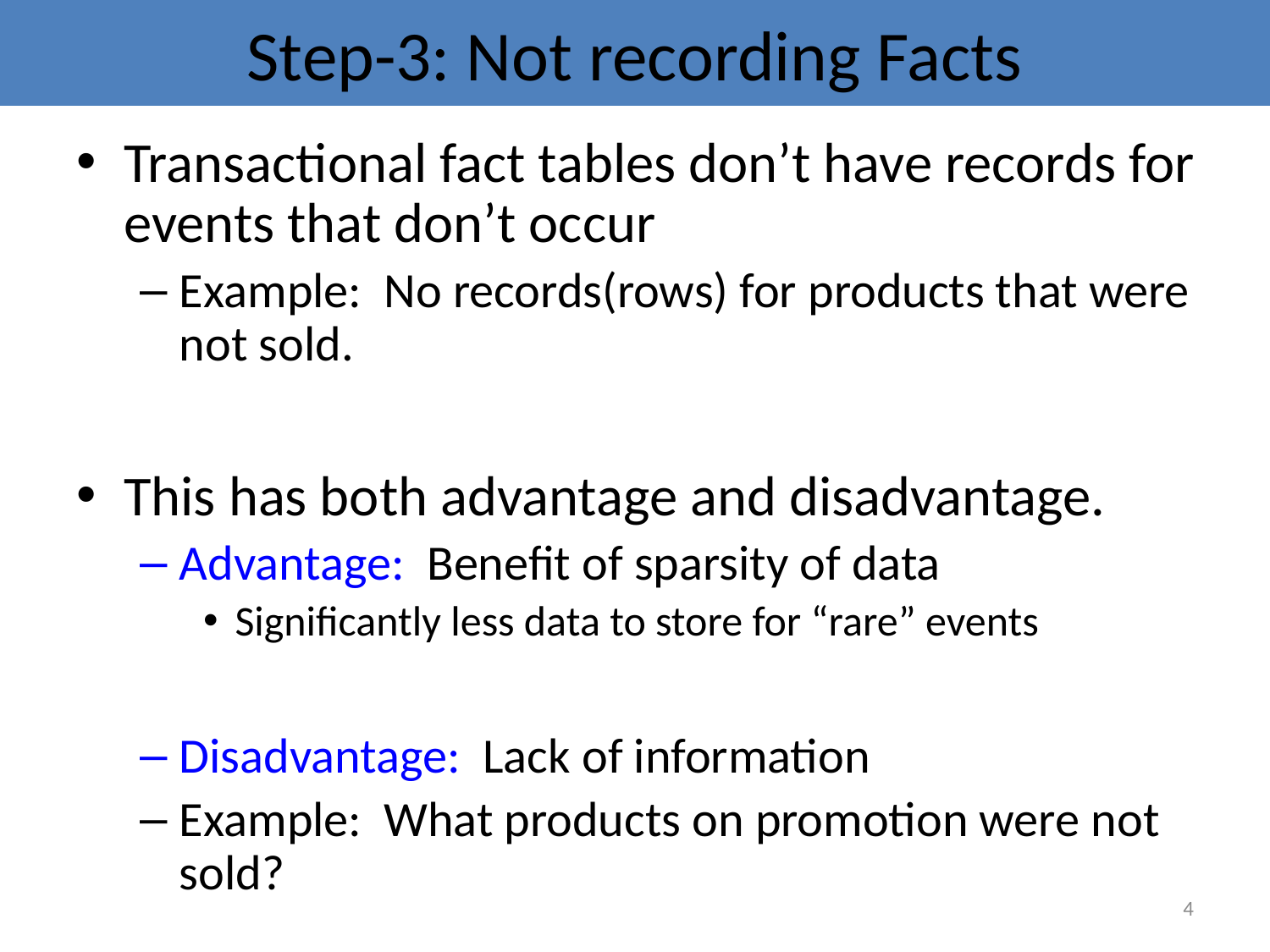

# Step-3: Not recording Facts
Transactional fact tables don’t have records for events that don’t occur
Example:  No records(rows) for products that were not sold.

This has both advantage and disadvantage.
Advantage:  Benefit of sparsity of data
Significantly less data to store for “rare” events

Disadvantage:  Lack of information
Example:  What products on promotion were not sold?

4